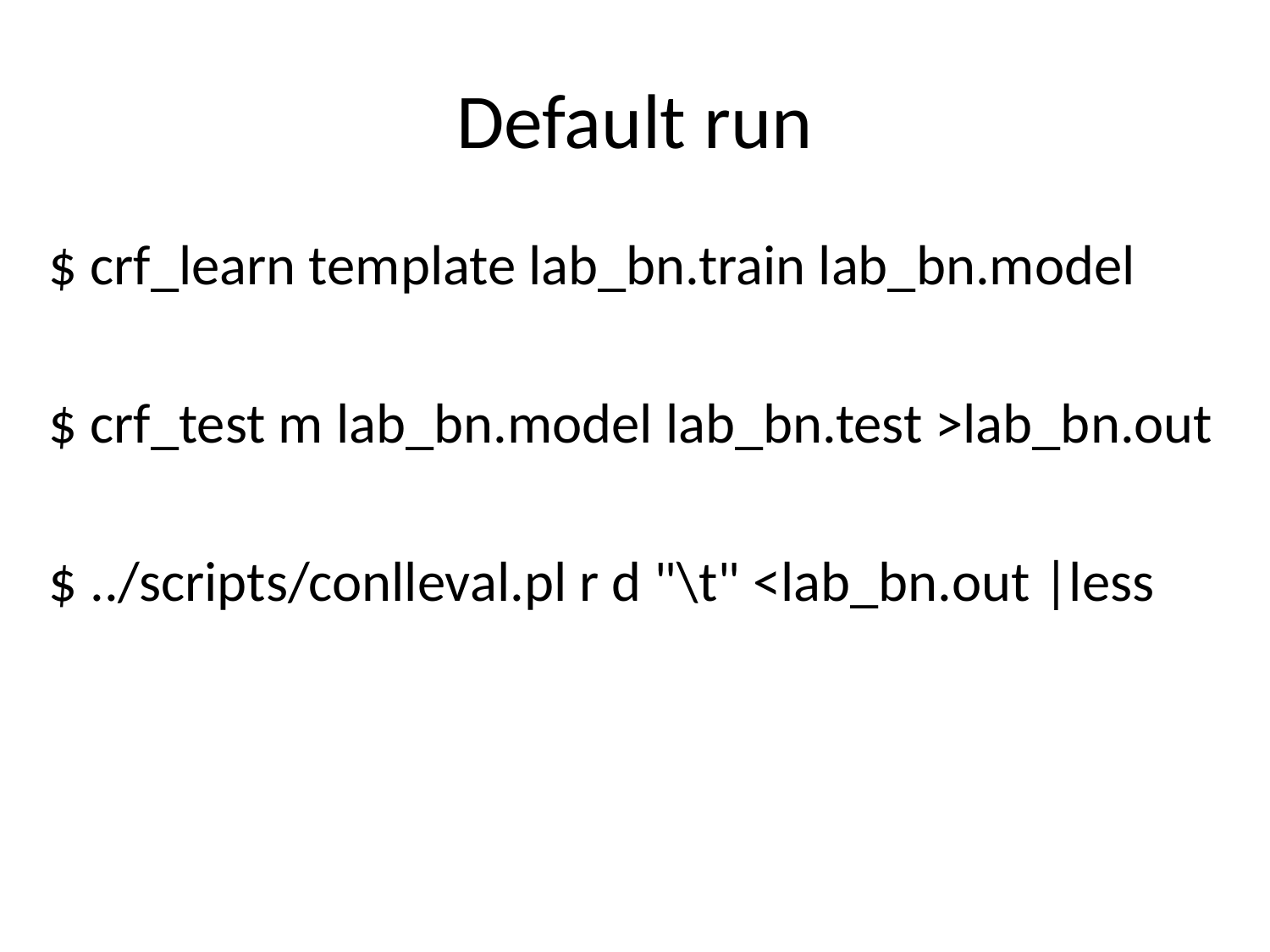

# Default run
$ crf_learn template lab_bn.train lab_bn.model

$ crf_test ­m lab_bn.model lab_bn.test >lab_bn.out

$ ../scripts/conlleval.pl ­r ­d "\t" <lab_bn.out |less